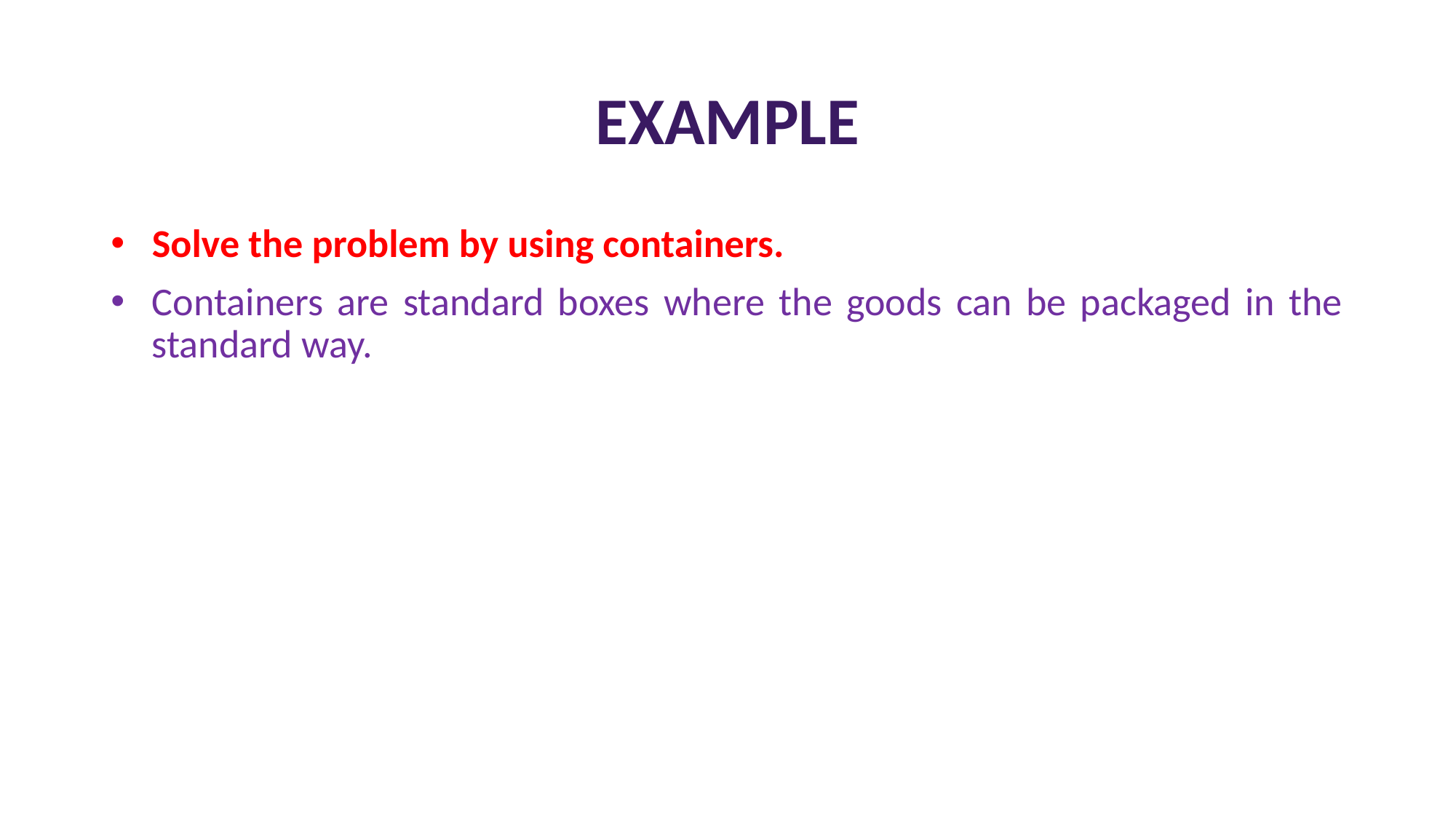

# EXAMPLE
Solve the problem by using containers.
Containers are standard boxes where the goods can be packaged in the standard way.